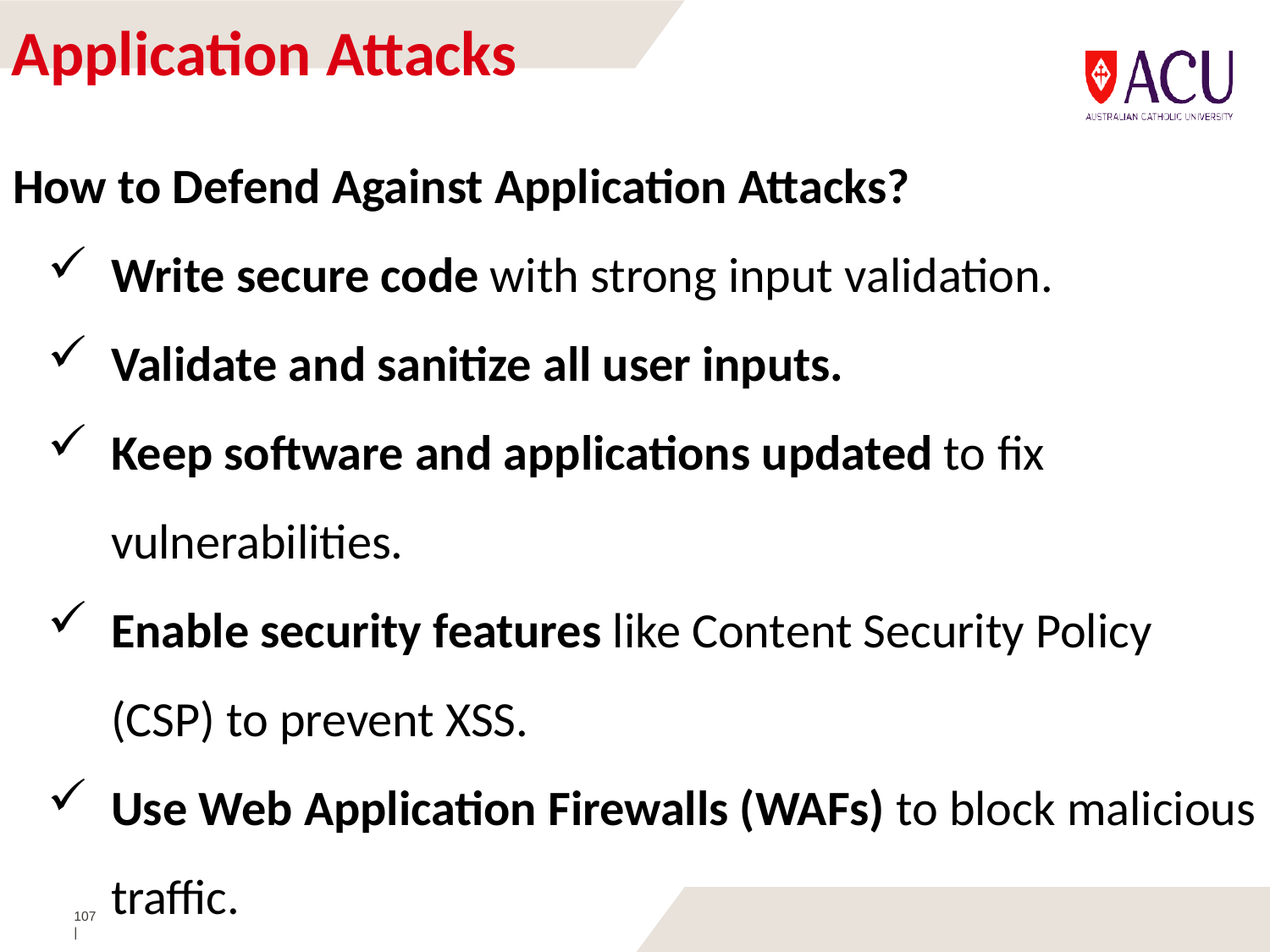

# Application Attacks
How to Defend Against Application Attacks?
Write secure code with strong input validation.
Validate and sanitize all user inputs.
Keep software and applications updated to fix vulnerabilities.
Enable security features like Content Security Policy (CSP) to prevent XSS.
Use Web Application Firewalls (WAFs) to block malicious traffic.
107 |